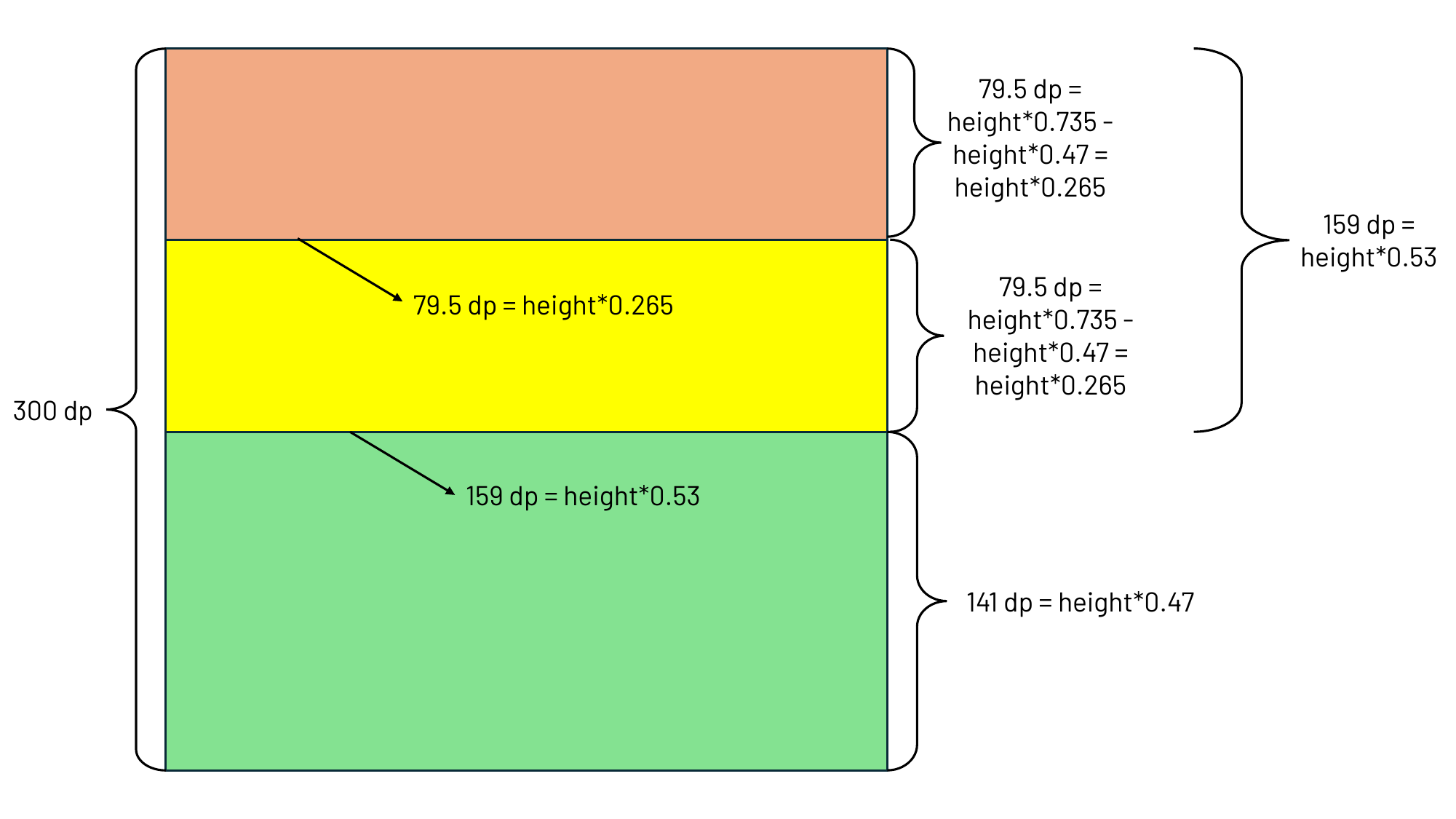

79.5 dp = height*0.735 - height*0.47 = height*0.265
159 dp = height*0.53

79.5 dp = height*0.735 - height*0.47 = height*0.265
79.5 dp = height*0.265
300 dp

159 dp = height*0.53
141 dp = height*0.47